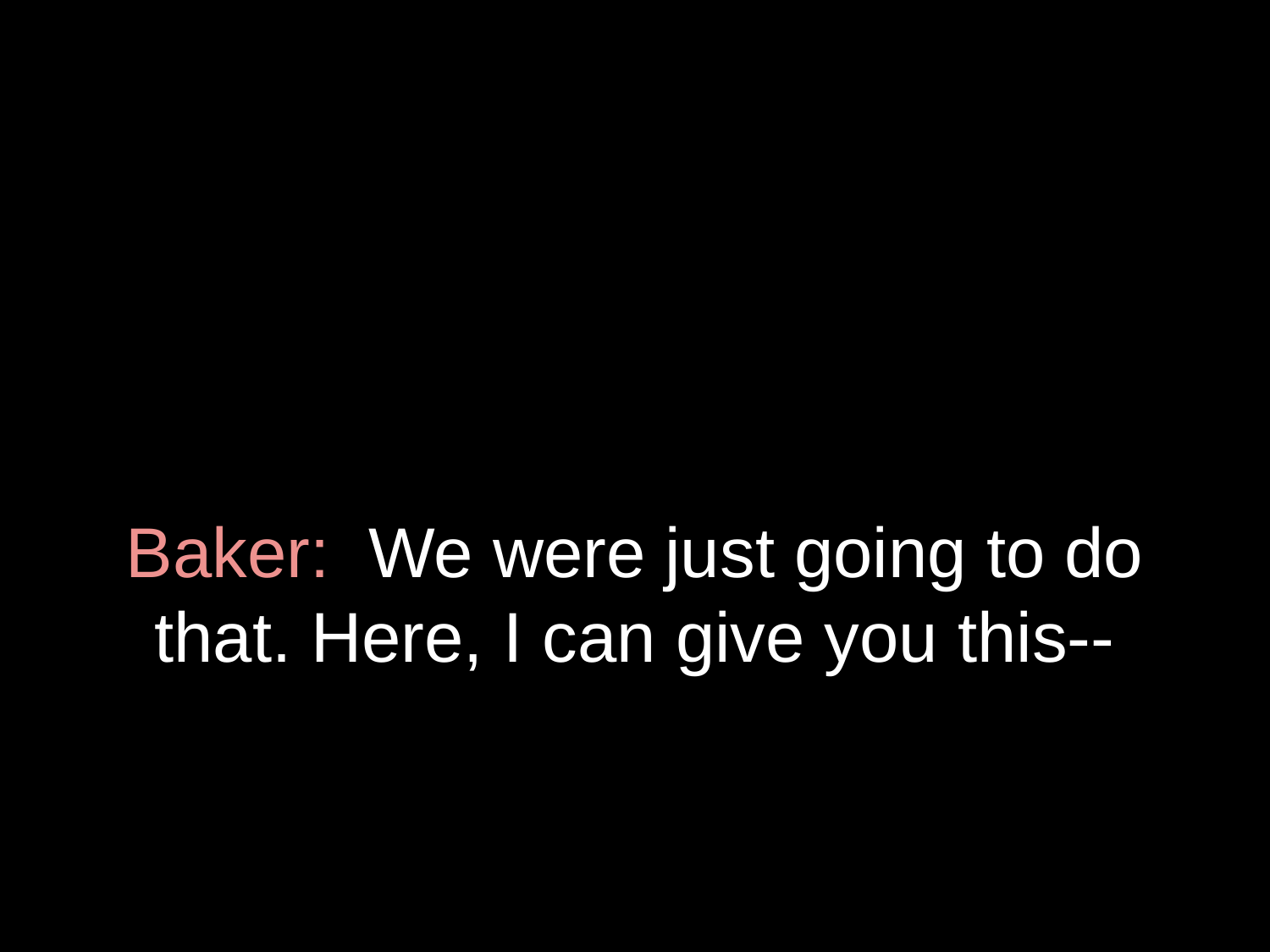

# Baker:  We were just going to do that. Here, I can give you this--